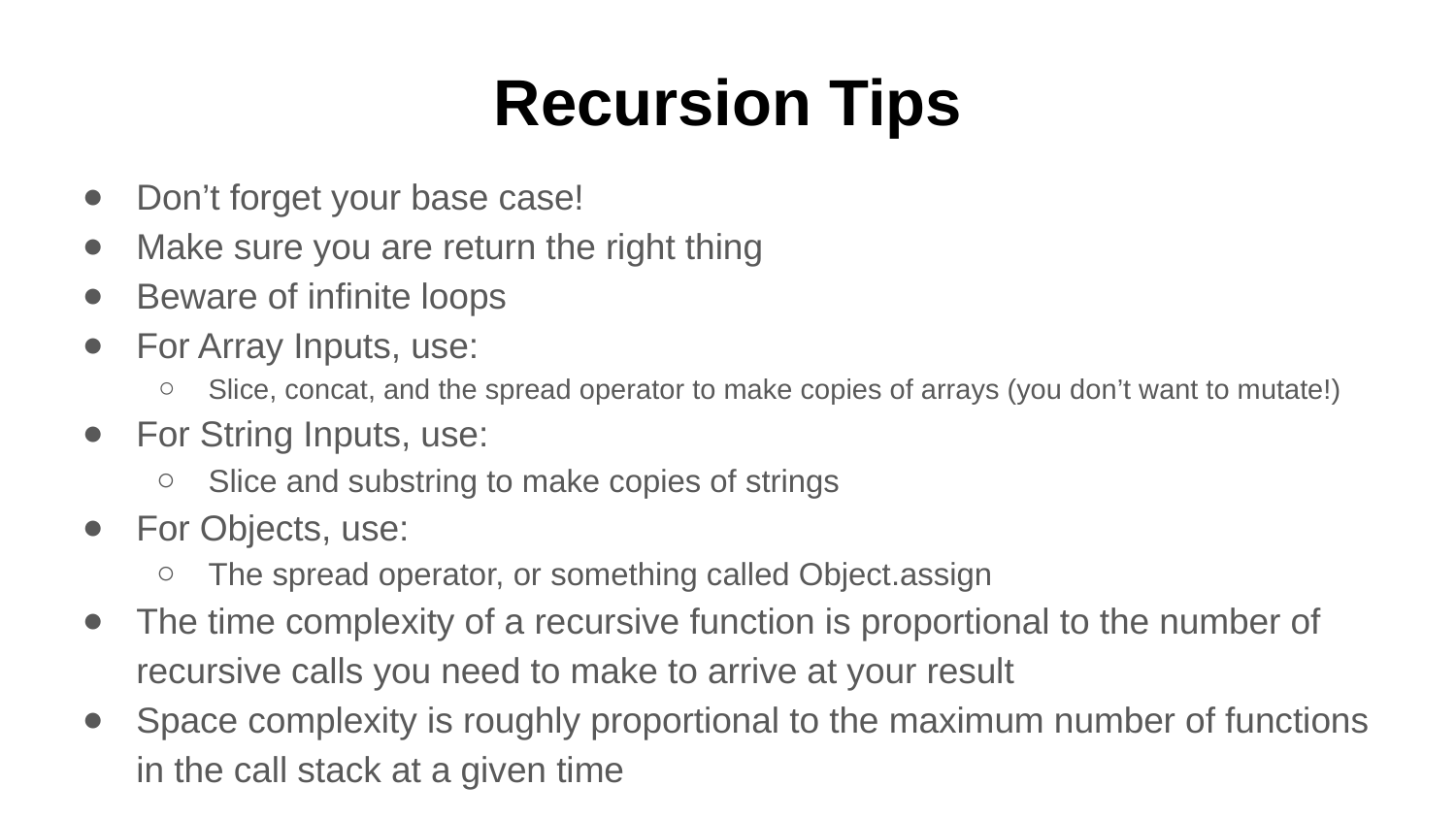

# Recursion Tips
Don’t forget your base case!
Make sure you are return the right thing
Beware of infinite loops
For Array Inputs, use:
Slice, concat, and the spread operator to make copies of arrays (you don’t want to mutate!)
For String Inputs, use:
Slice and substring to make copies of strings
For Objects, use:
The spread operator, or something called Object.assign
The time complexity of a recursive function is proportional to the number of recursive calls you need to make to arrive at your result
Space complexity is roughly proportional to the maximum number of functions in the call stack at a given time